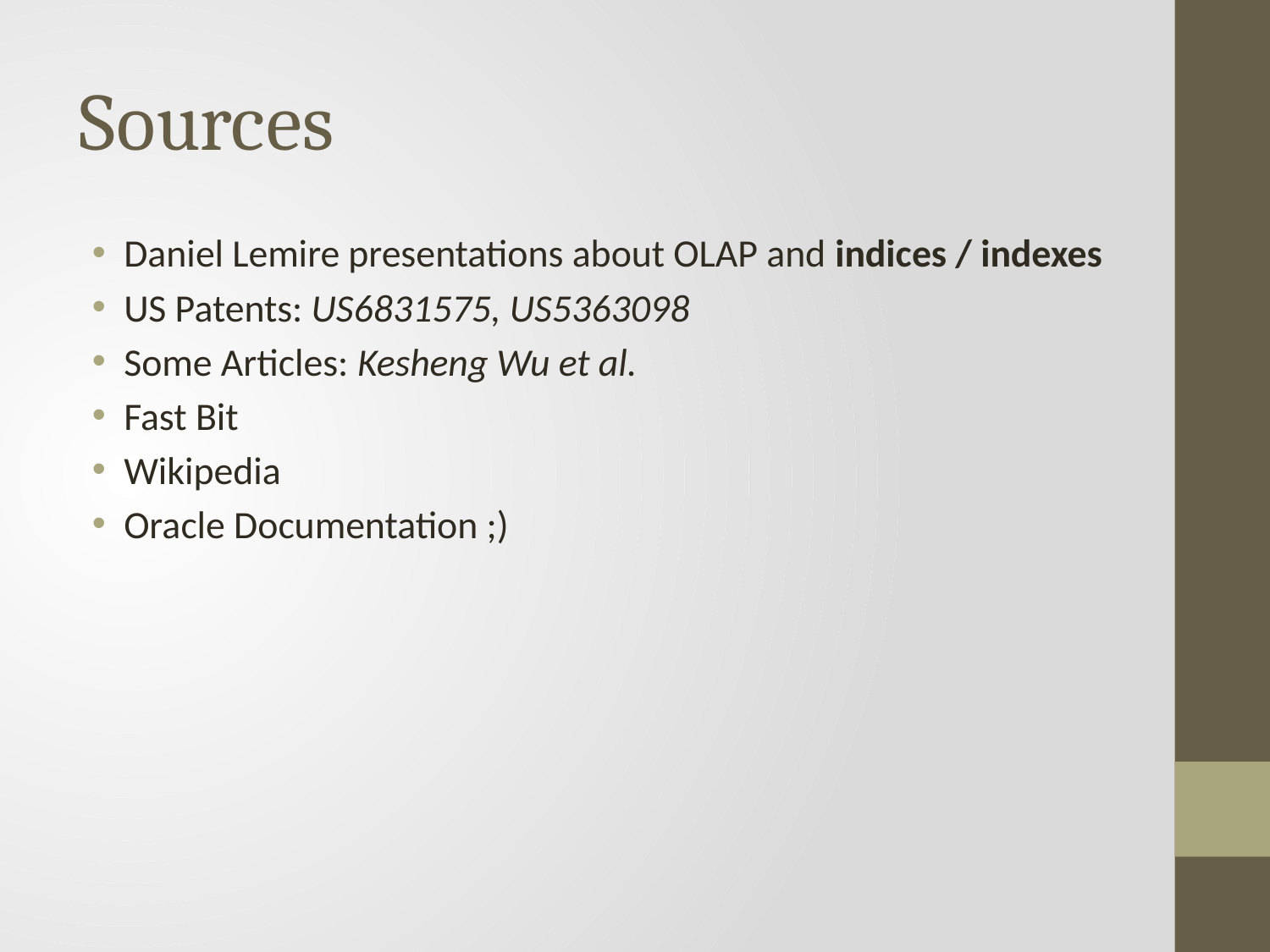

# Sources
Daniel Lemire presentations about OLAP and indices / indexes
US Patents: US6831575, US5363098
Some Articles: Kesheng Wu et al.
Fast Bit
Wikipedia
Oracle Documentation ;)